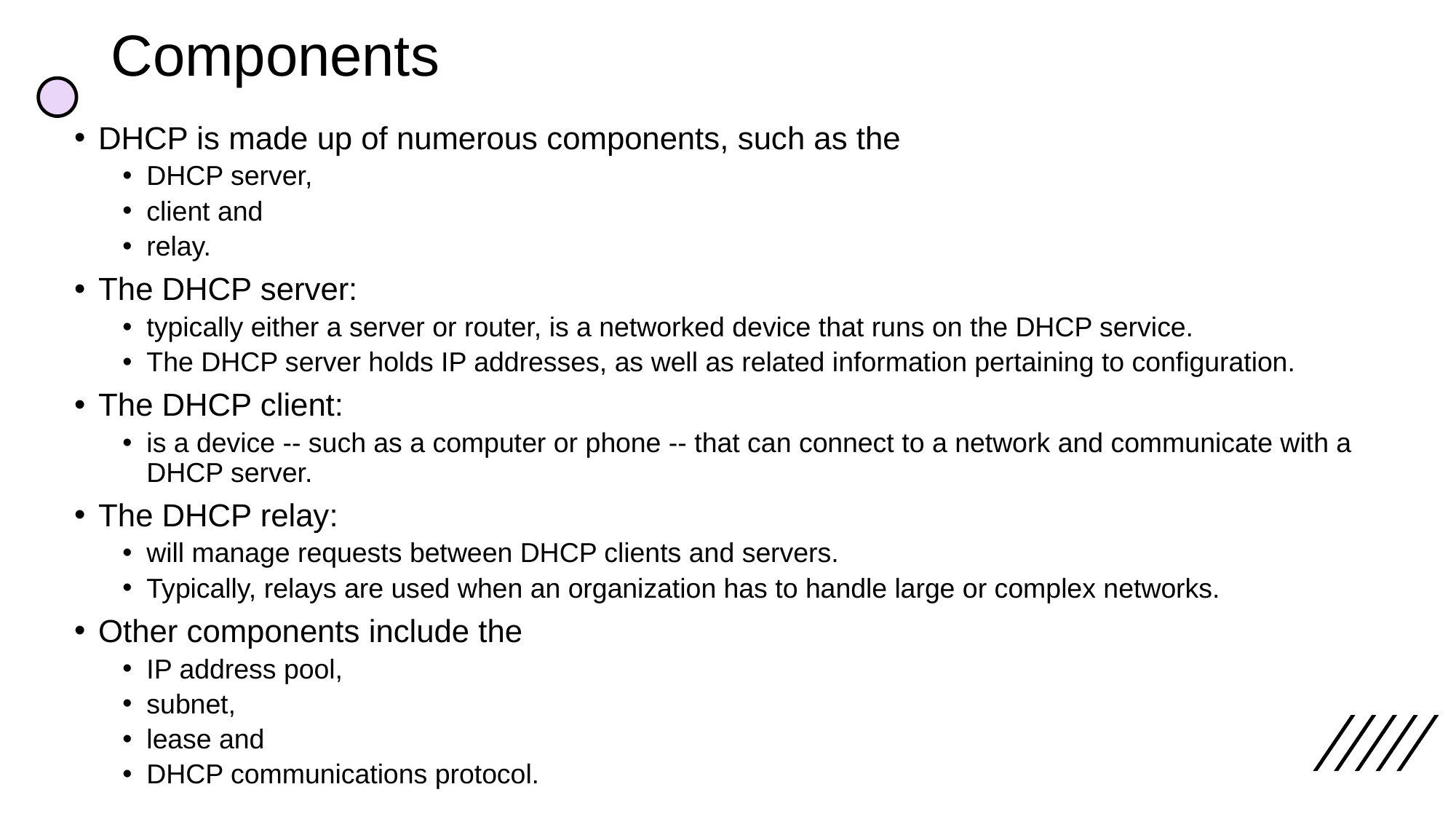

# Components
DHCP is made up of numerous components, such as the
DHCP server,
client and
relay.
The DHCP server:
typically either a server or router, is a networked device that runs on the DHCP service.
The DHCP server holds IP addresses, as well as related information pertaining to configuration.
The DHCP client:
is a device -- such as a computer or phone -- that can connect to a network and communicate with a DHCP server.
The DHCP relay:
will manage requests between DHCP clients and servers.
Typically, relays are used when an organization has to handle large or complex networks.
Other components include the
IP address pool,
subnet,
lease and
DHCP communications protocol.